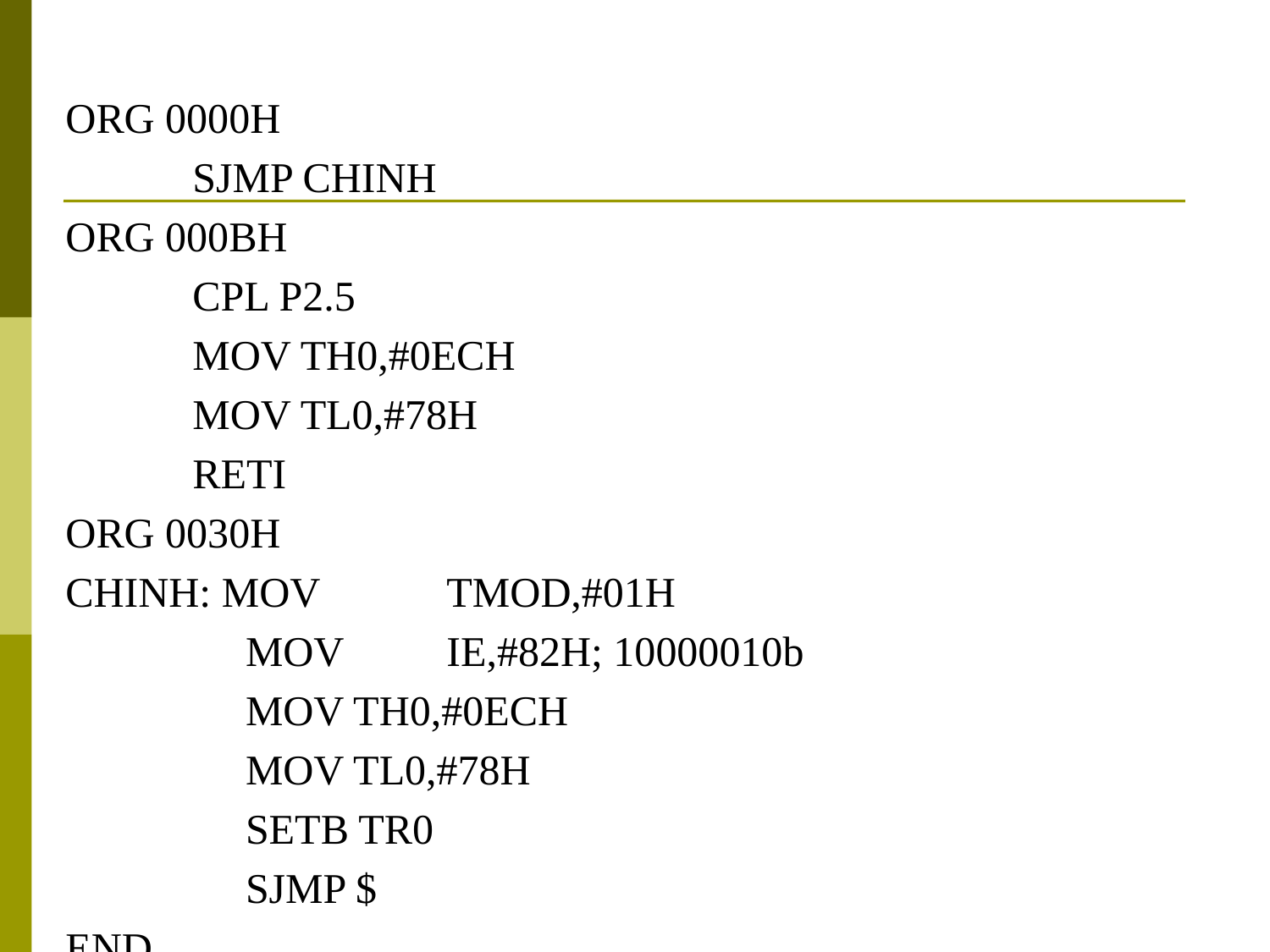

#
ORG 0000H
 	SJMP CHINH
ORG 000BH
	CPL P2.5
	MOV TH0,#0ECH
	MOV TL0,#78H
	RETI
ORG 0030H
CHINH: MOV	TMOD,#01H
	     MOV	IE,#82H; 10000010b
	     MOV TH0,#0ECH
	     MOV TL0,#78H
	     SETB TR0
	     SJMP $
END